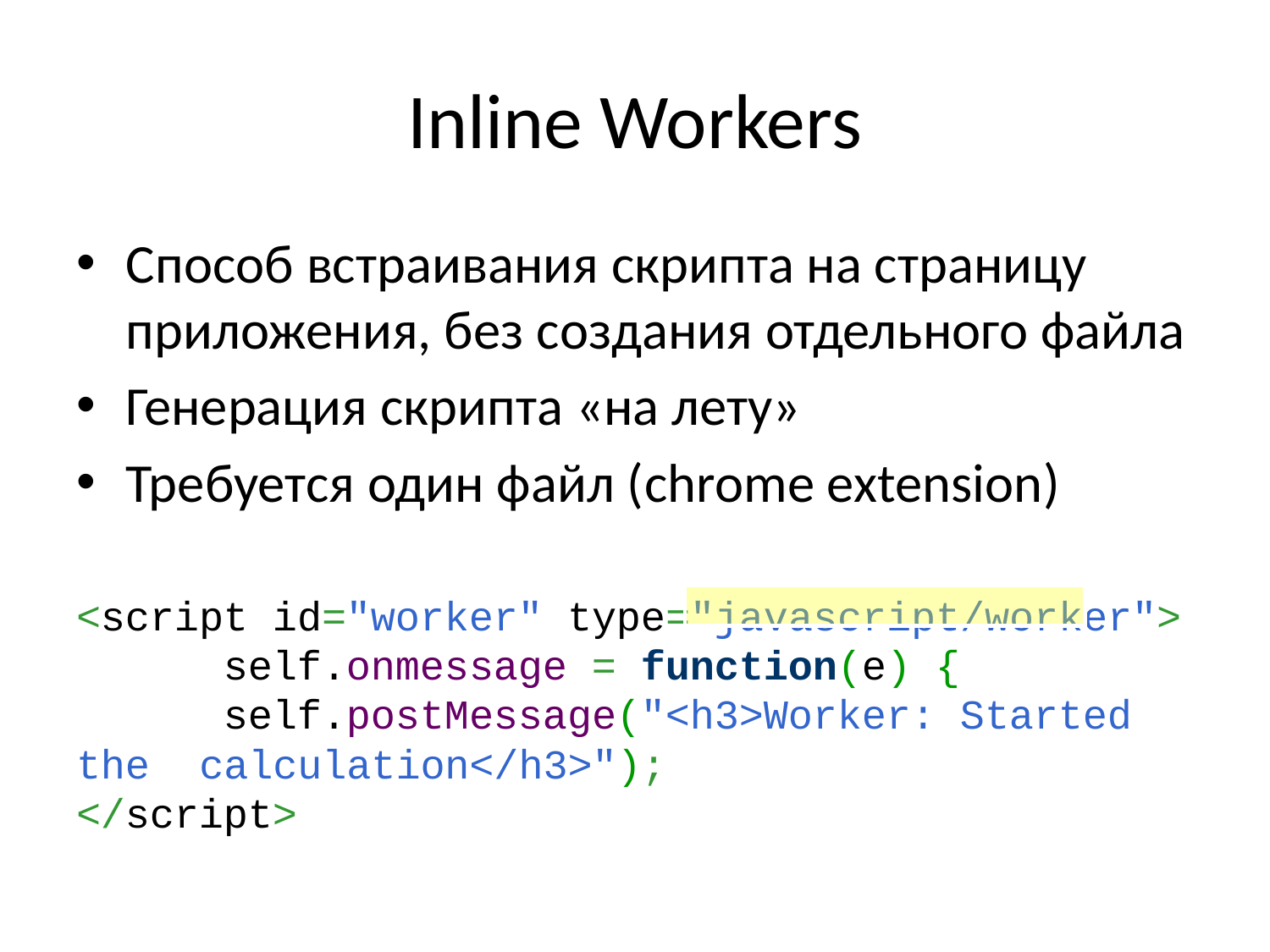

# Inline Workers
Способ встраивания скрипта на страницу приложения, без создания отдельного файла
Генерация скрипта «на лету»
Требуется один файл (chrome extension)

<script id="worker" type="javascript/worker">
      self.onmessage = function(e) {
      self.postMessage("<h3>Worker: Started the 		calculation</h3>");
</script>